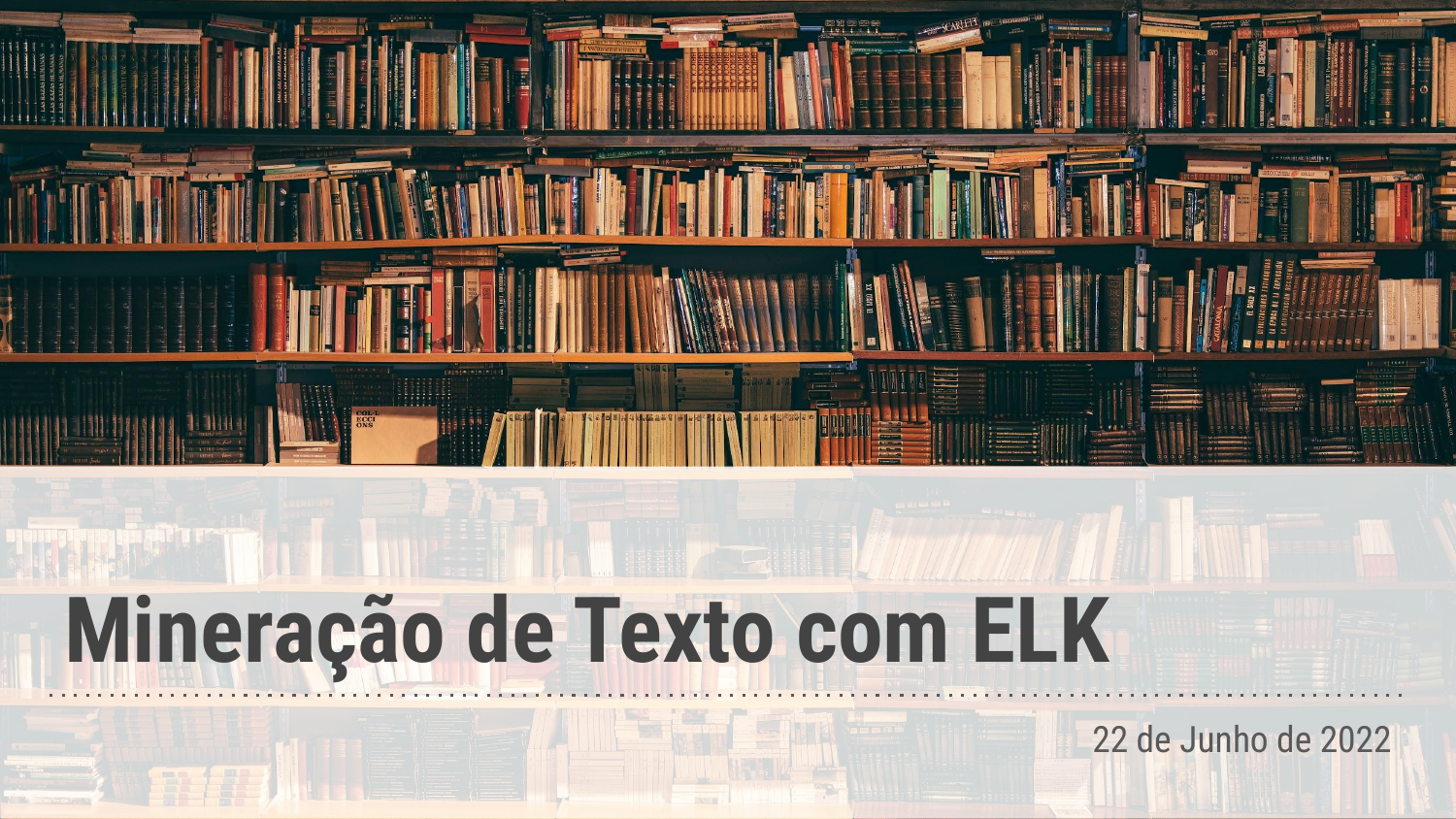

# Mineração de Texto com ELK
22 de Junho de 2022